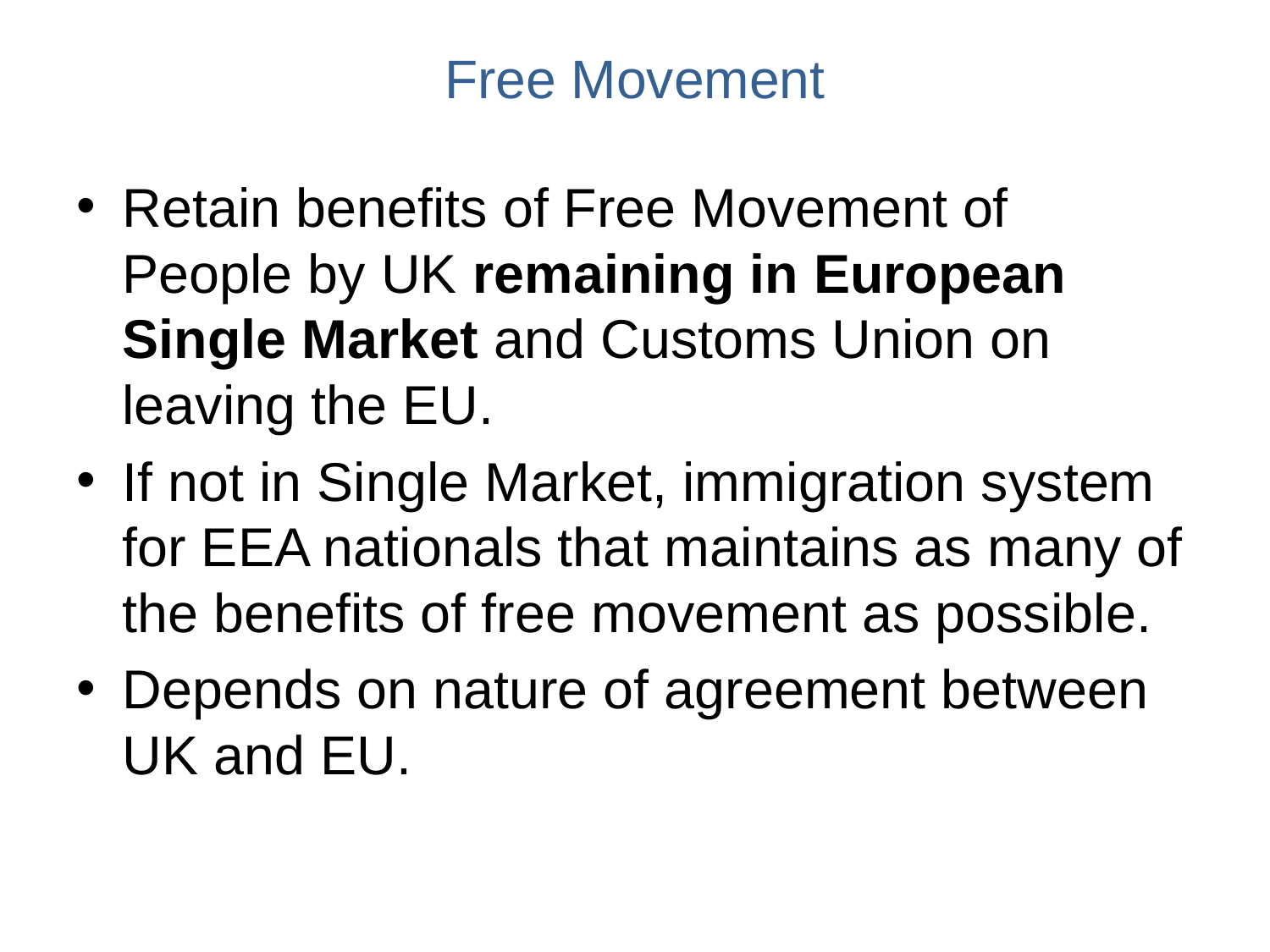

# Free Movement
Retain benefits of Free Movement of People by UK remaining in European Single Market and Customs Union on leaving the EU.
If not in Single Market, immigration system for EEA nationals that maintains as many of the benefits of free movement as possible.
Depends on nature of agreement between UK and EU.